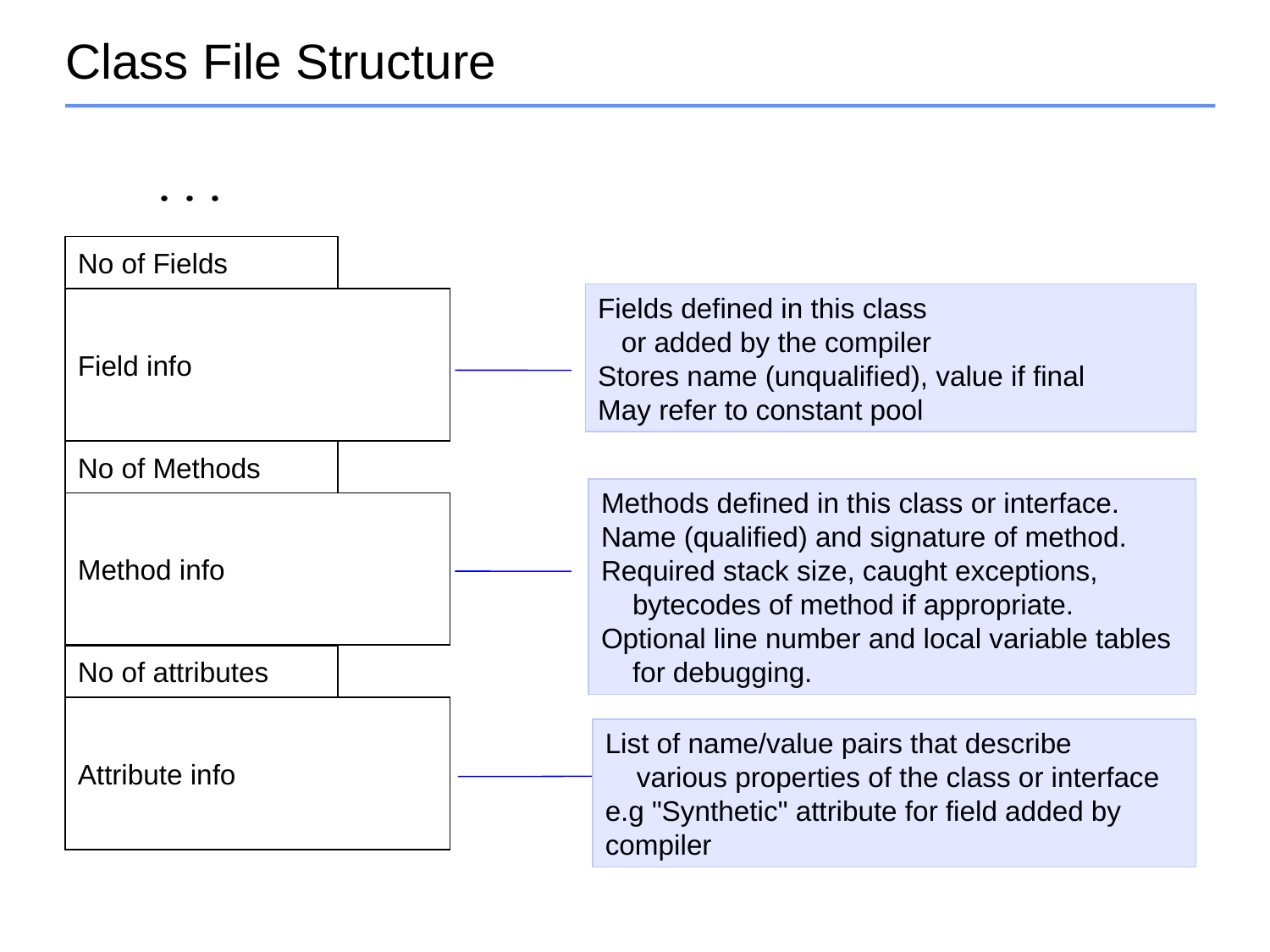

# Class File Structure
...
No of Fields
Fields defined in this class
   or added by the compiler
Stores name (unqualified), value if final
May refer to constant pool
Field info

No of Methods
Methods defined in this class or interface.
Name (qualified) and signature of method.
Required stack size, caught exceptions,
    bytecodes of method if appropriate.
Optional line number and local variable tables
    for debugging.
Method info

No of attributes
Attribute info
List of name/value pairs that describe
    various properties of the class or interface
e.g "Synthetic" attribute for field added by compiler